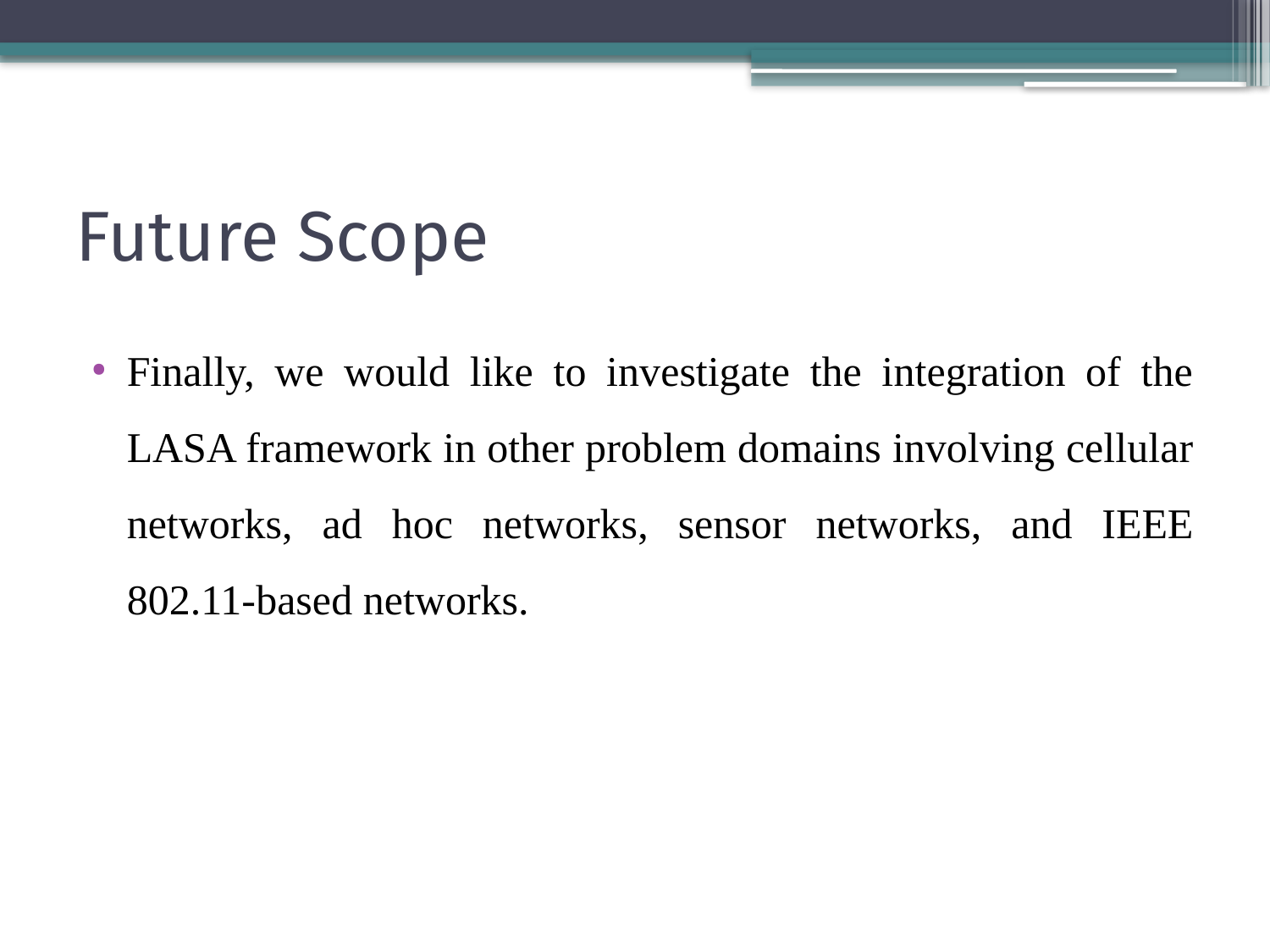

# Future Scope
Finally, we would like to investigate the integration of the LASA framework in other problem domains involving cellular networks, ad hoc networks, sensor networks, and IEEE 802.11-based networks.